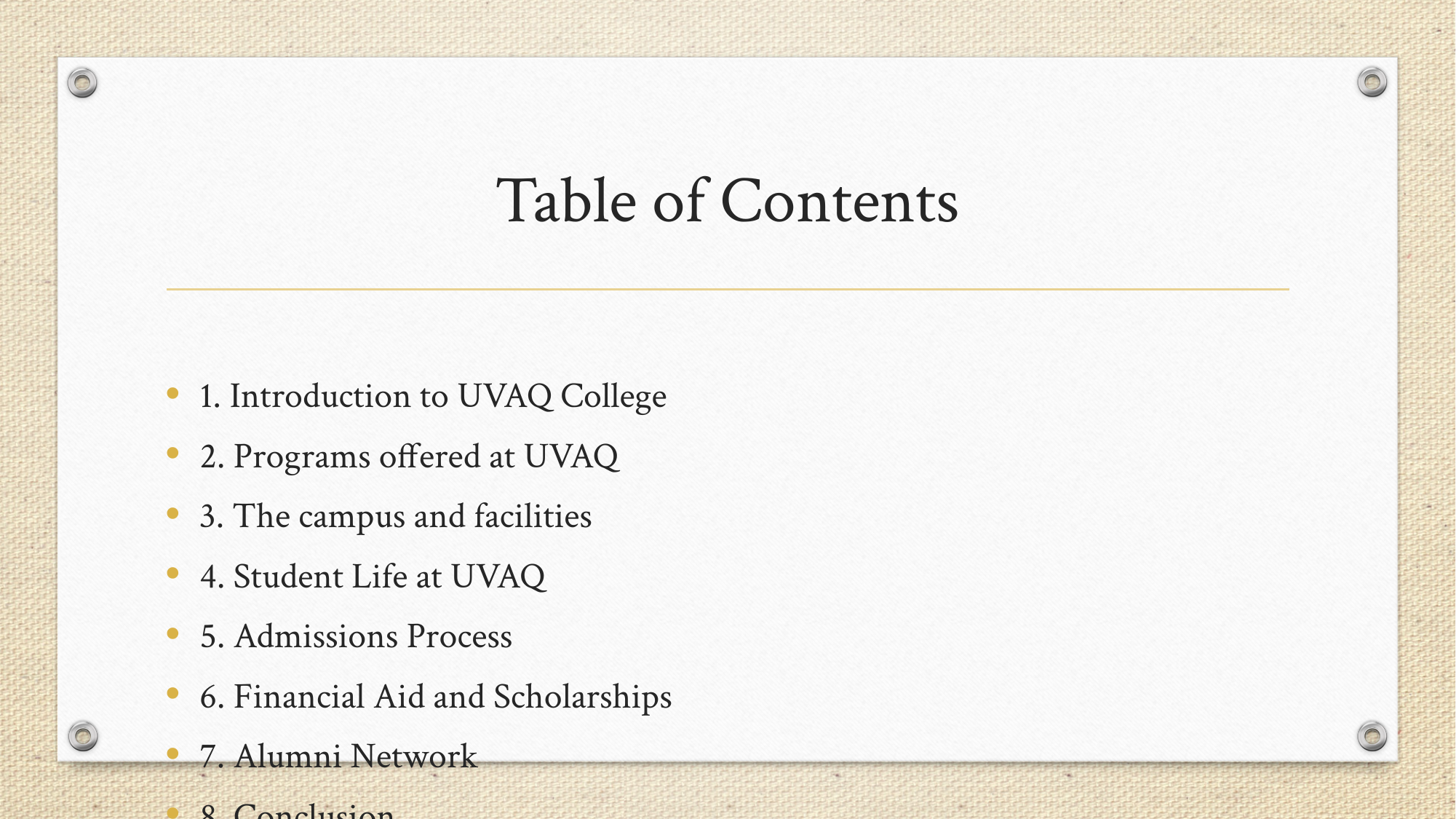

# Table of Contents

1. Introduction to UVAQ College
2. Programs offered at UVAQ
3. The campus and facilities
4. Student Life at UVAQ
5. Admissions Process
6. Financial Aid and Scholarships
7. Alumni Network
8. Conclusion